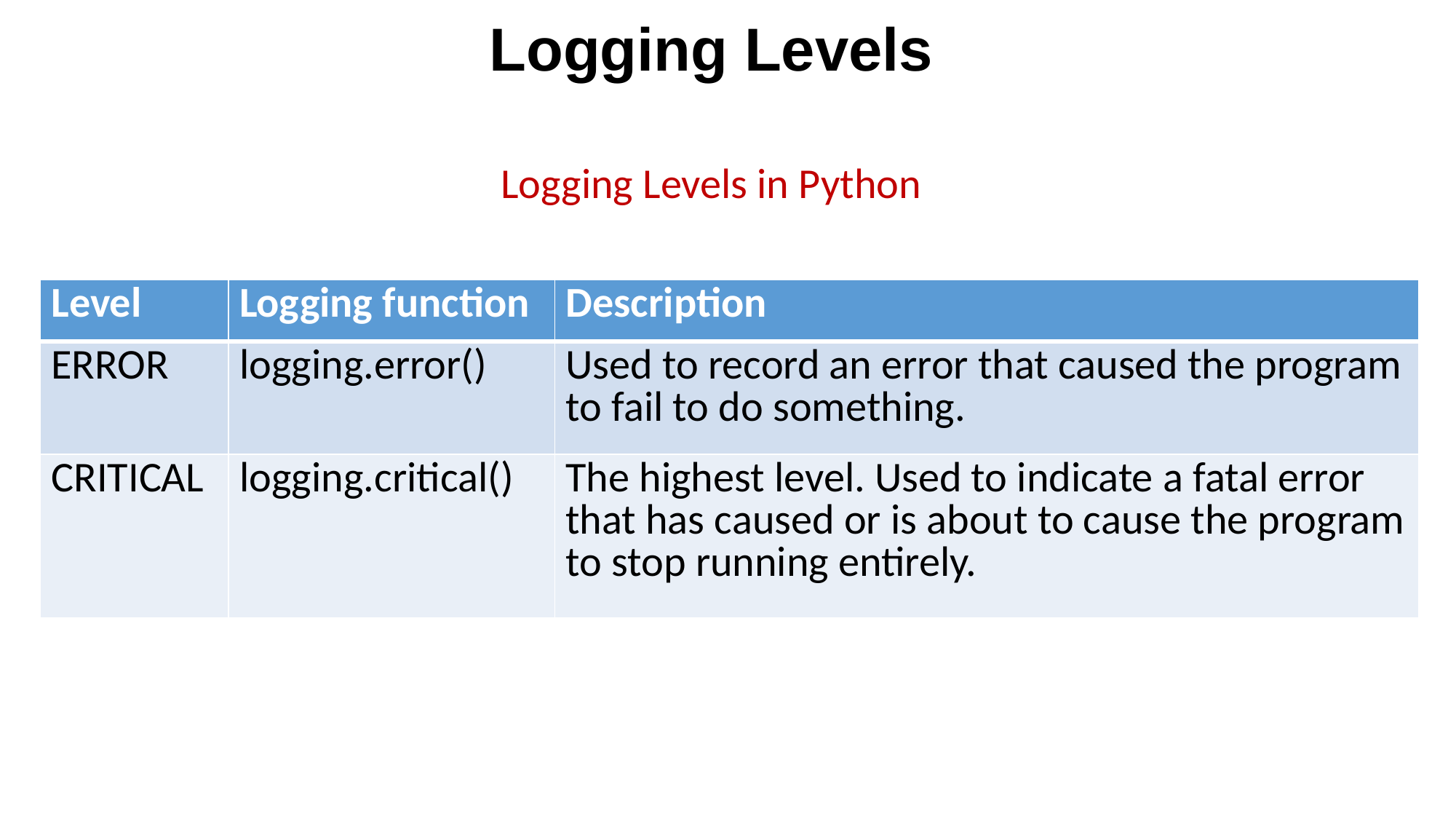

# Logging Levels
Logging Levels in Python
| Level | Logging function | Description |
| --- | --- | --- |
| ERROR | logging.error() | Used to record an error that caused the program to fail to do something. |
| CRITICAL | logging.critical() | The highest level. Used to indicate a fatal error that has caused or is about to cause the program to stop running entirely. |